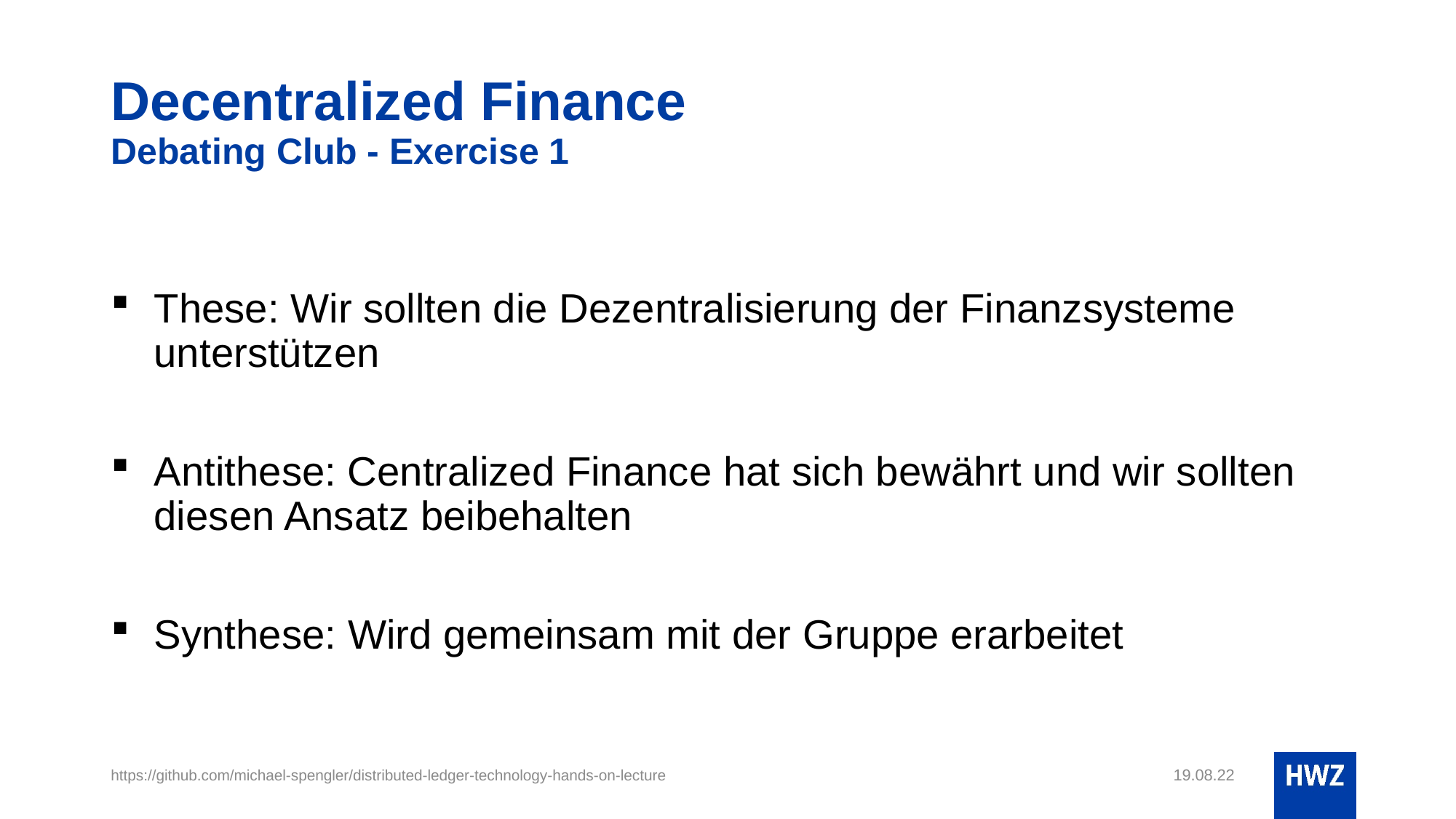

# Decentralized Finance Debating Club - Exercise 1

These: Wir sollten die Dezentralisierung der Finanzsysteme unterstützen

Antithese: Centralized Finance hat sich bewährt und wir sollten diesen Ansatz beibehalten

Synthese: Wird gemeinsam mit der Gruppe erarbeitet

https://github.com/michael-spengler/distributed-ledger-technology-hands-on-lecture
19.08.22